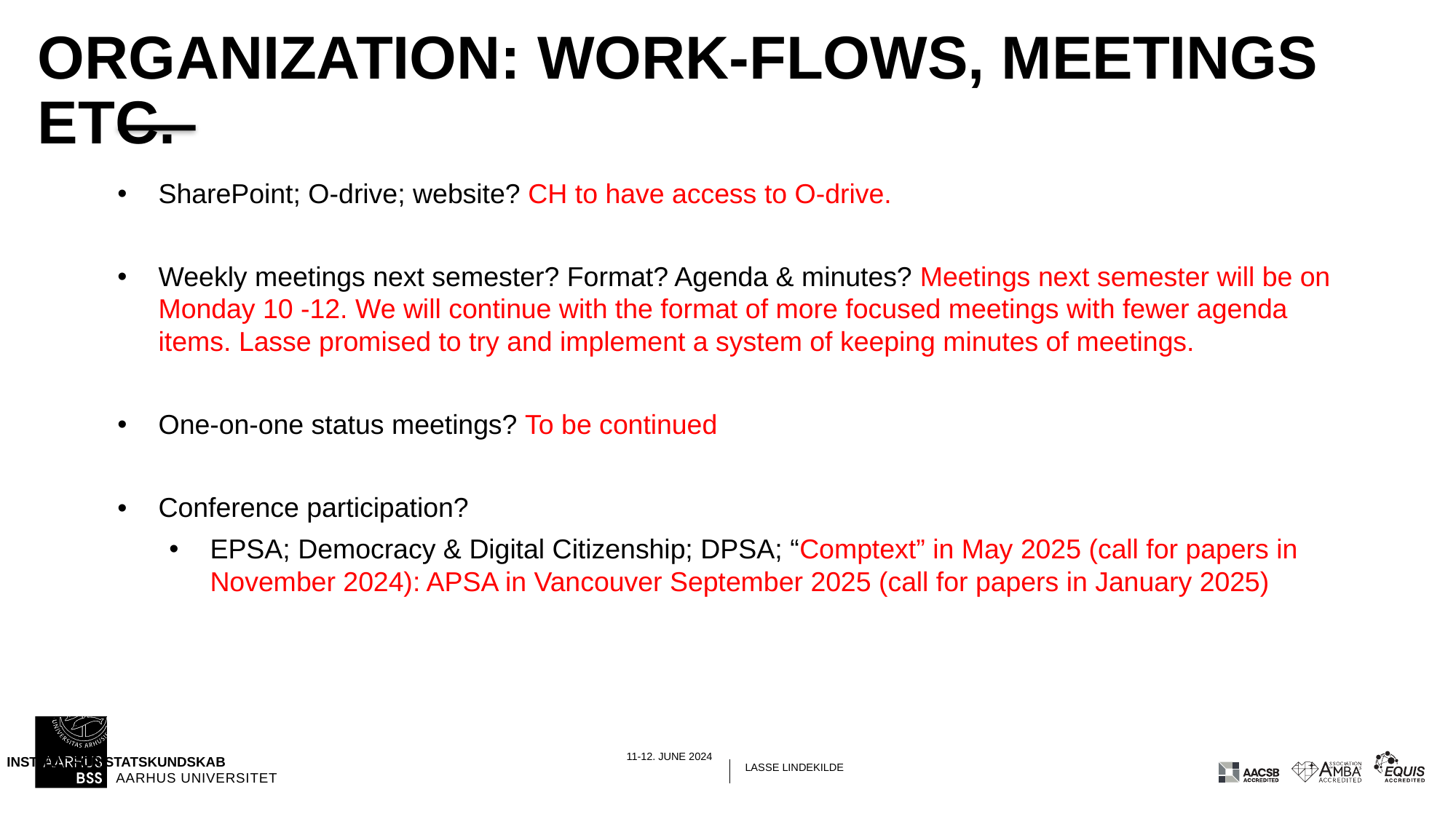

# Organization: work-flows, meetings etc.
SharePoint; O-drive; website? CH to have access to O-drive.

Weekly meetings next semester? Format? Agenda & minutes? Meetings next semester will be on Monday 10 -12. We will continue with the format of more focused meetings with fewer agenda items. Lasse promised to try and implement a system of keeping minutes of meetings.

One-on-one status meetings? To be continued

Conference participation?
EPSA; Democracy & Digital Citizenship; DPSA; “Comptext” in May 2025 (call for papers in November 2024): APSA in Vancouver September 2025 (call for papers in January 2025)

14.06.202419-04-2022